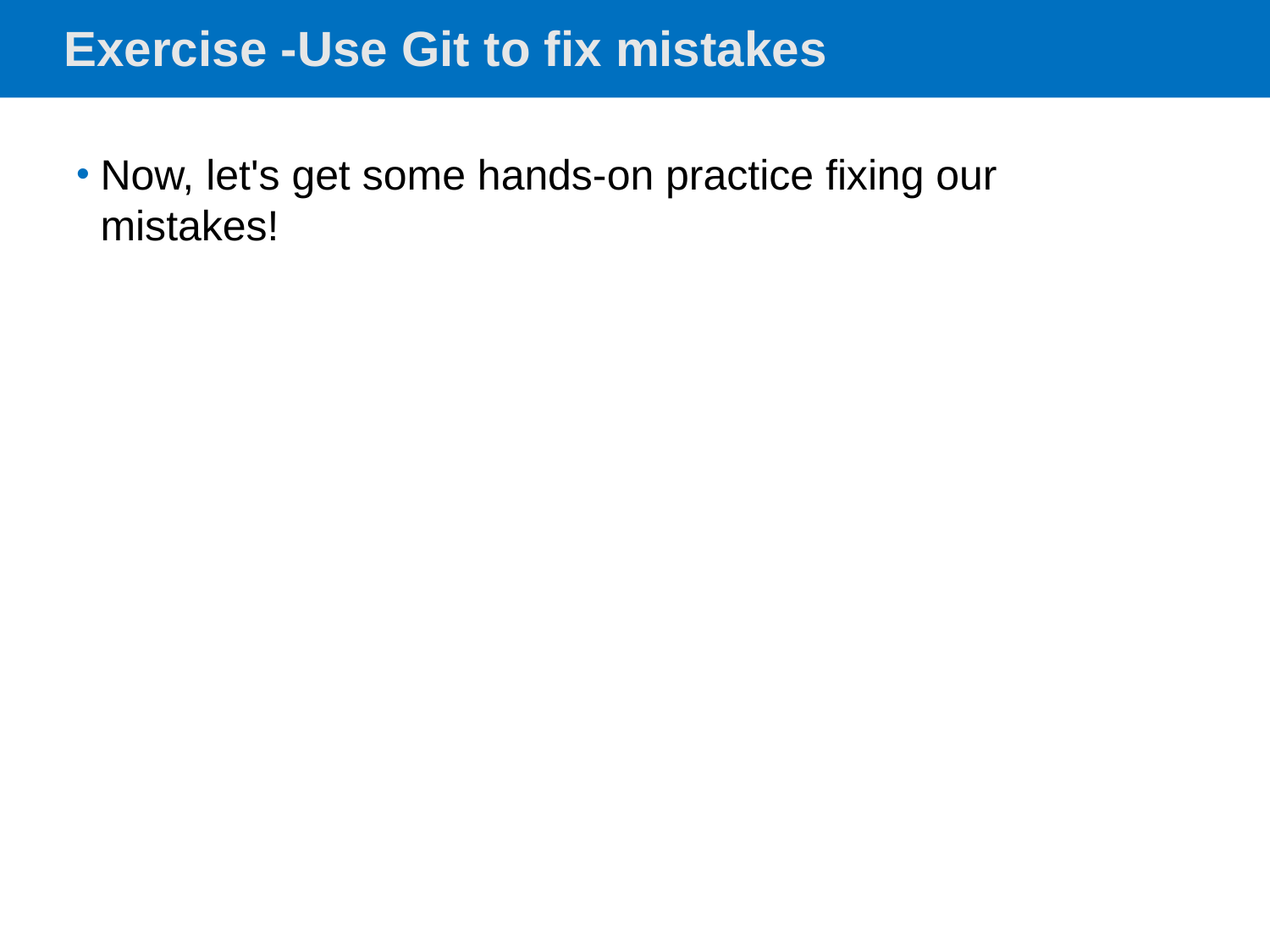

# Exercise -Use Git to fix mistakes
Now, let's get some hands-on practice fixing our mistakes!